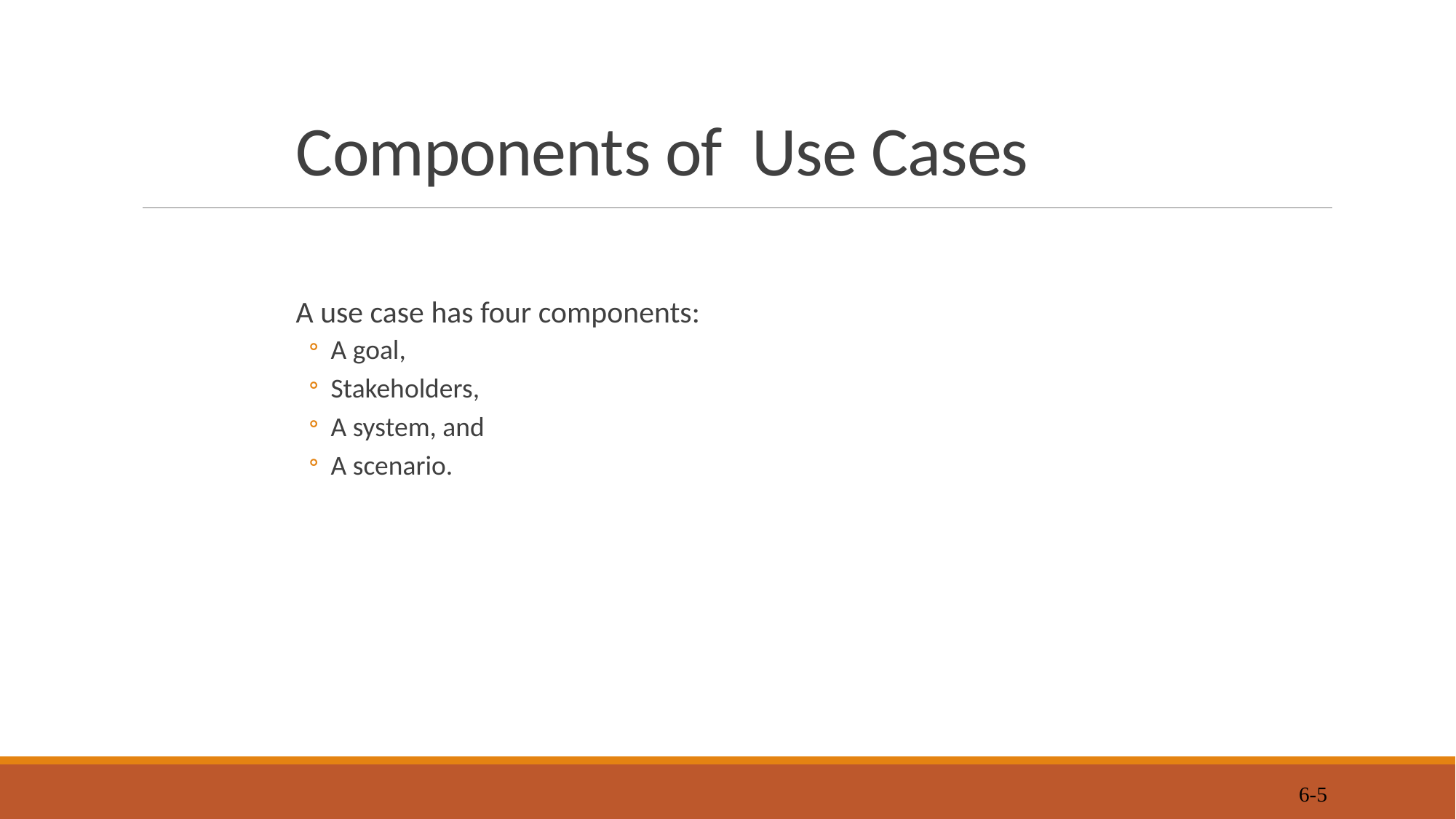

# Components of  Use Cases
A use case has four components:
A goal,
Stakeholders,
A system, and
A scenario.
6-5